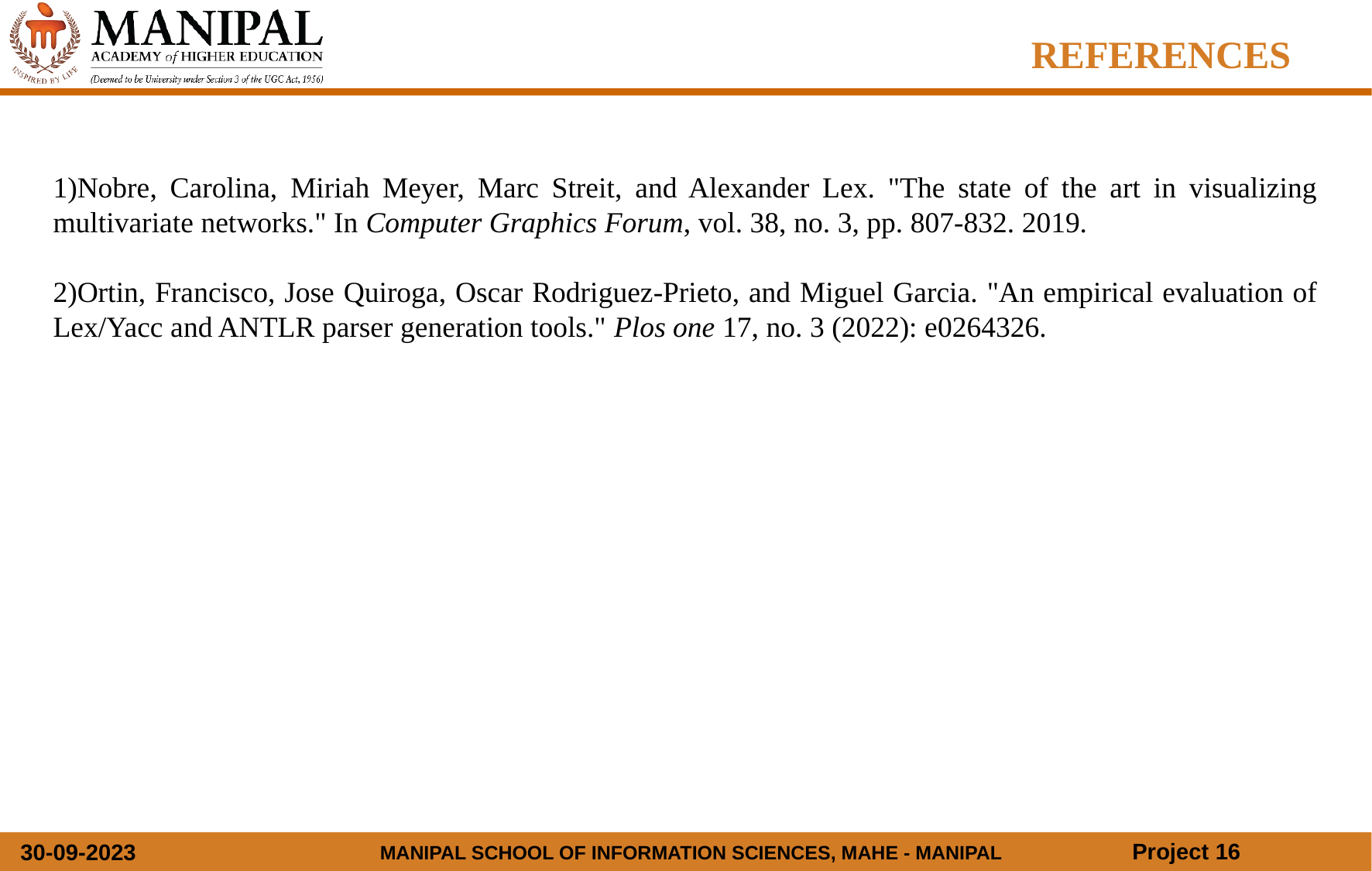

REFERENCES
1)Nobre, Carolina, Miriah Meyer, Marc Streit, and Alexander Lex. "The state of the art in visualizing multivariate networks." In Computer Graphics Forum, vol. 38, no. 3, pp. 807-832. 2019.

2)Ortin, Francisco, Jose Quiroga, Oscar Rodriguez-Prieto, and Miguel Garcia. "An empirical evaluation of Lex/Yacc and ANTLR parser generation tools." Plos one 17, no. 3 (2022): e0264326.